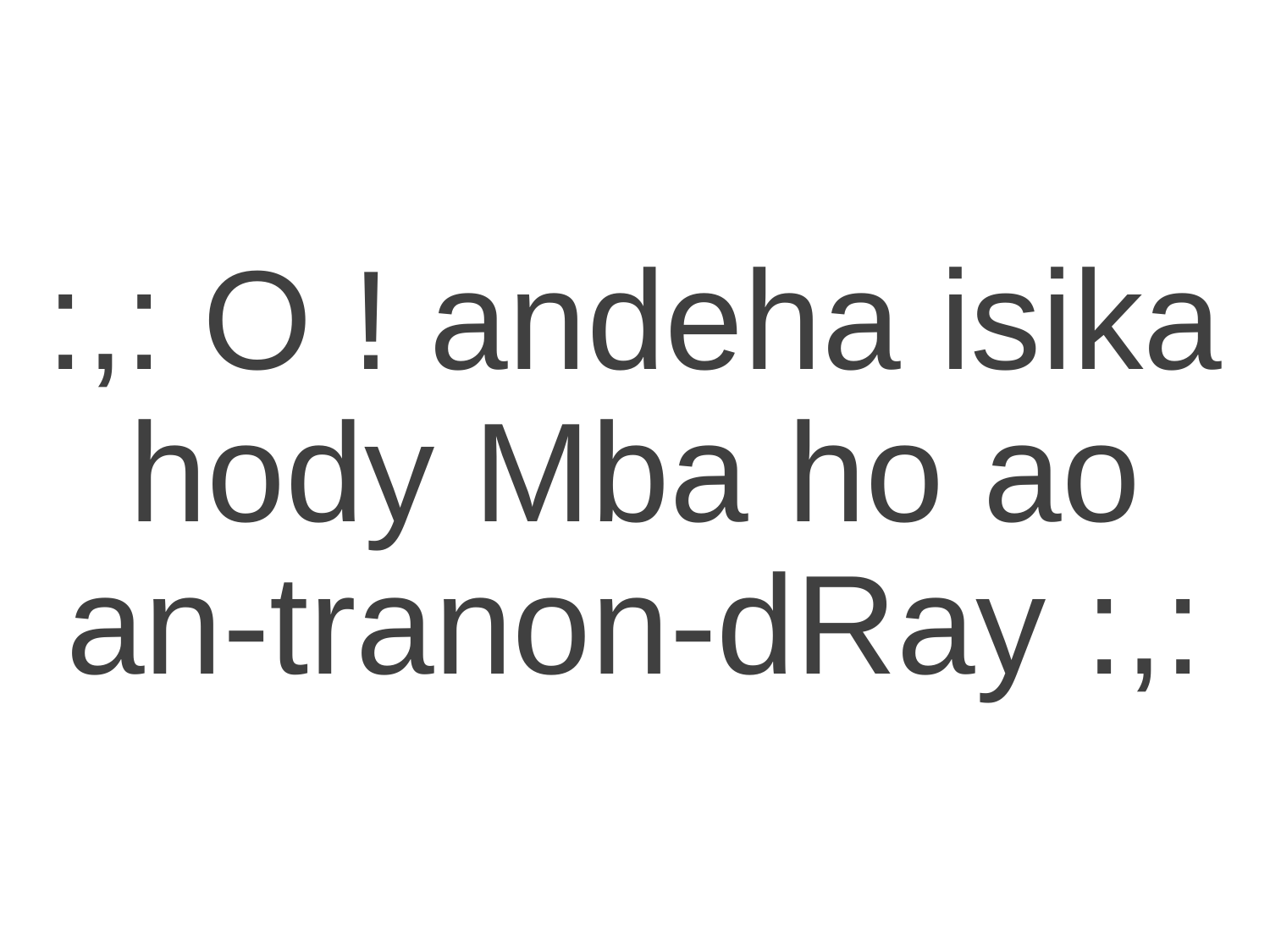

:,: O ! andeha isika hody Mba ho ao
an-tranon-dRay :,: